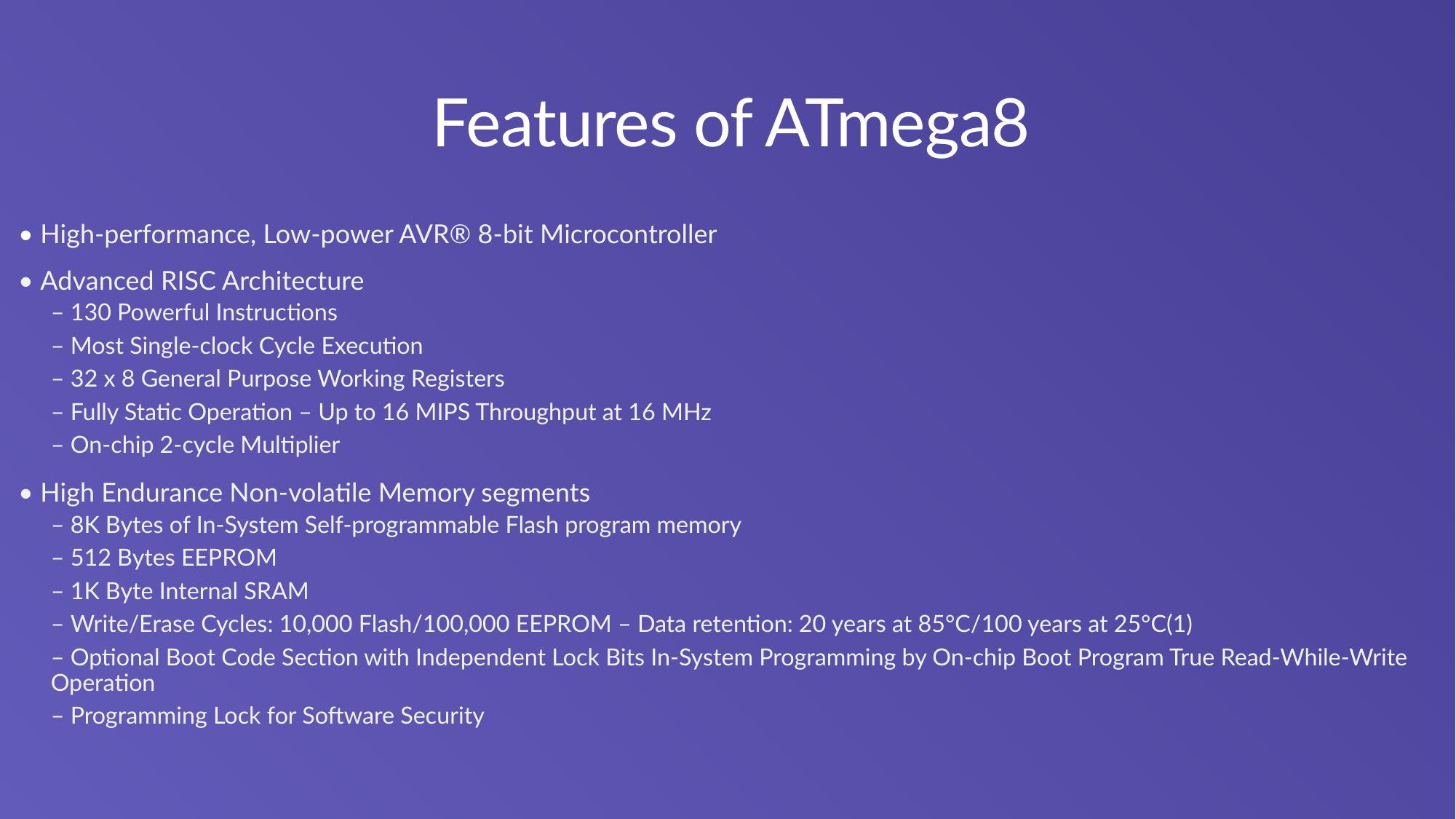

# Features of ATmega8
• High-performance, Low-power AVR® 8-bit Microcontroller
• Advanced RISC Architecture
– 130 Powerful Instructions
– Most Single-clock Cycle Execution
– 32 x 8 General Purpose Working Registers
– Fully Static Operation – Up to 16 MIPS Throughput at 16 MHz
– On-chip 2-cycle Multiplier
• High Endurance Non-volatile Memory segments
– 8K Bytes of In-System Self-programmable Flash program memory
– 512 Bytes EEPROM
– 1K Byte Internal SRAM
– Write/Erase Cycles: 10,000 Flash/100,000 EEPROM – Data retention: 20 years at 85°C/100 years at 25°C(1)
– Optional Boot Code Section with Independent Lock Bits In-System Programming by On-chip Boot Program True Read-While-Write Operation
– Programming Lock for Software Security